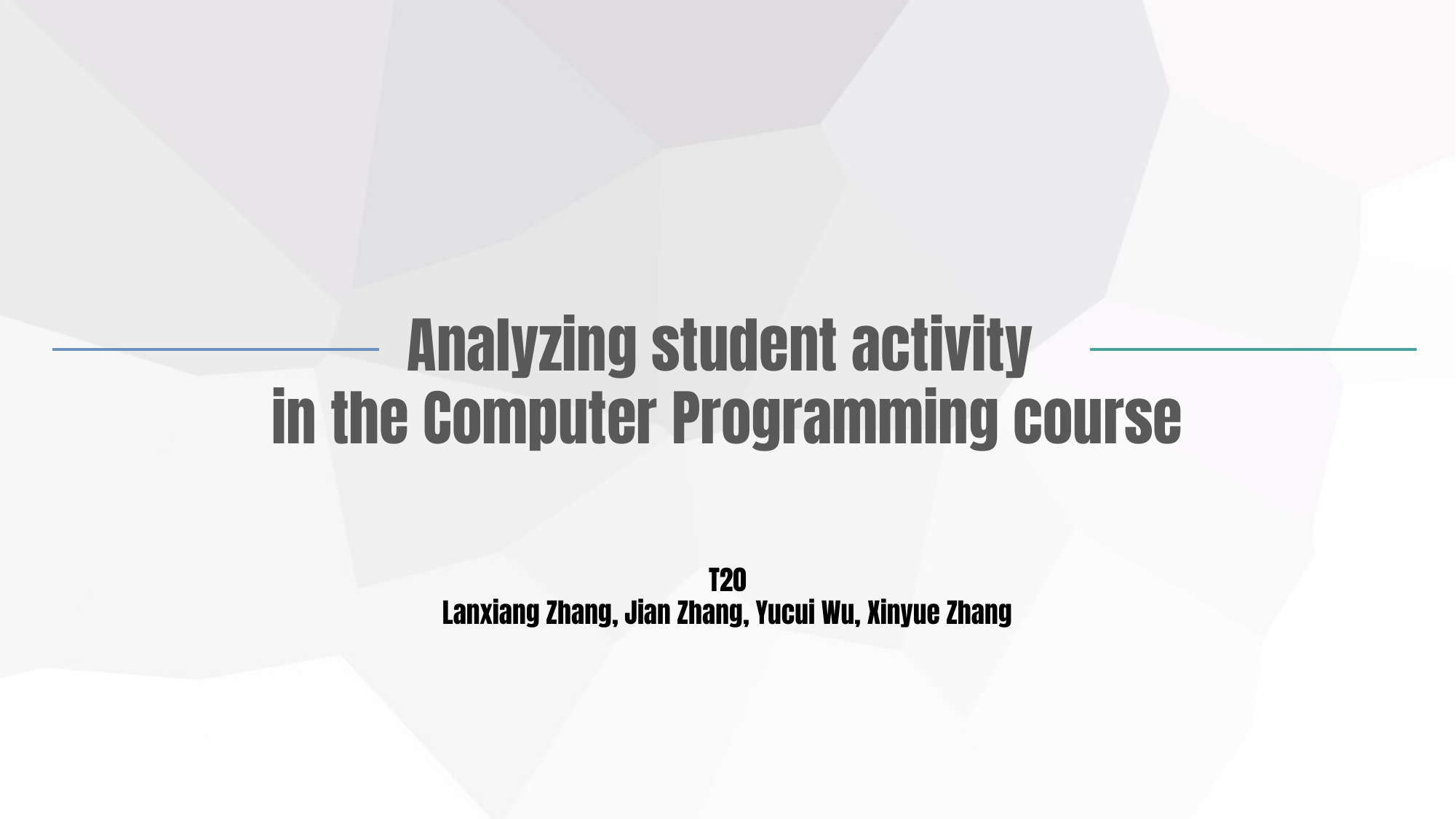

Analyzing student activity
in the Computer Programming course
T20
Lanxiang Zhang, Jian Zhang, Yucui Wu, Xinyue Zhang